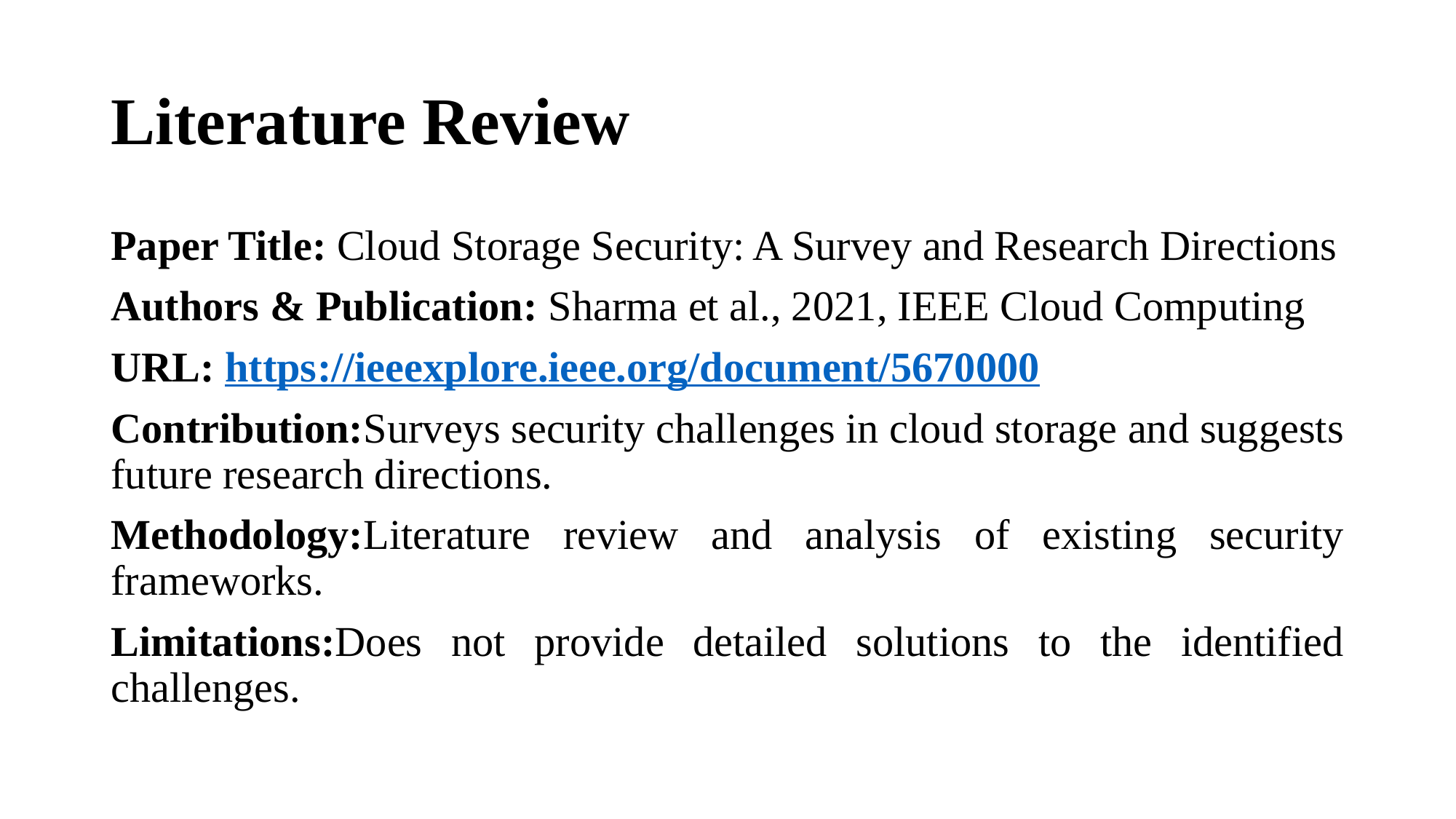

# Literature Review
Paper Title: Cloud Storage Security: A Survey and Research Directions
Authors & Publication: Sharma et al., 2021, IEEE Cloud Computing
URL: https://ieeexplore.ieee.org/document/5670000
Contribution:Surveys security challenges in cloud storage and suggests future research directions.
Methodology:Literature review and analysis of existing security frameworks.
Limitations:Does not provide detailed solutions to the identified challenges.